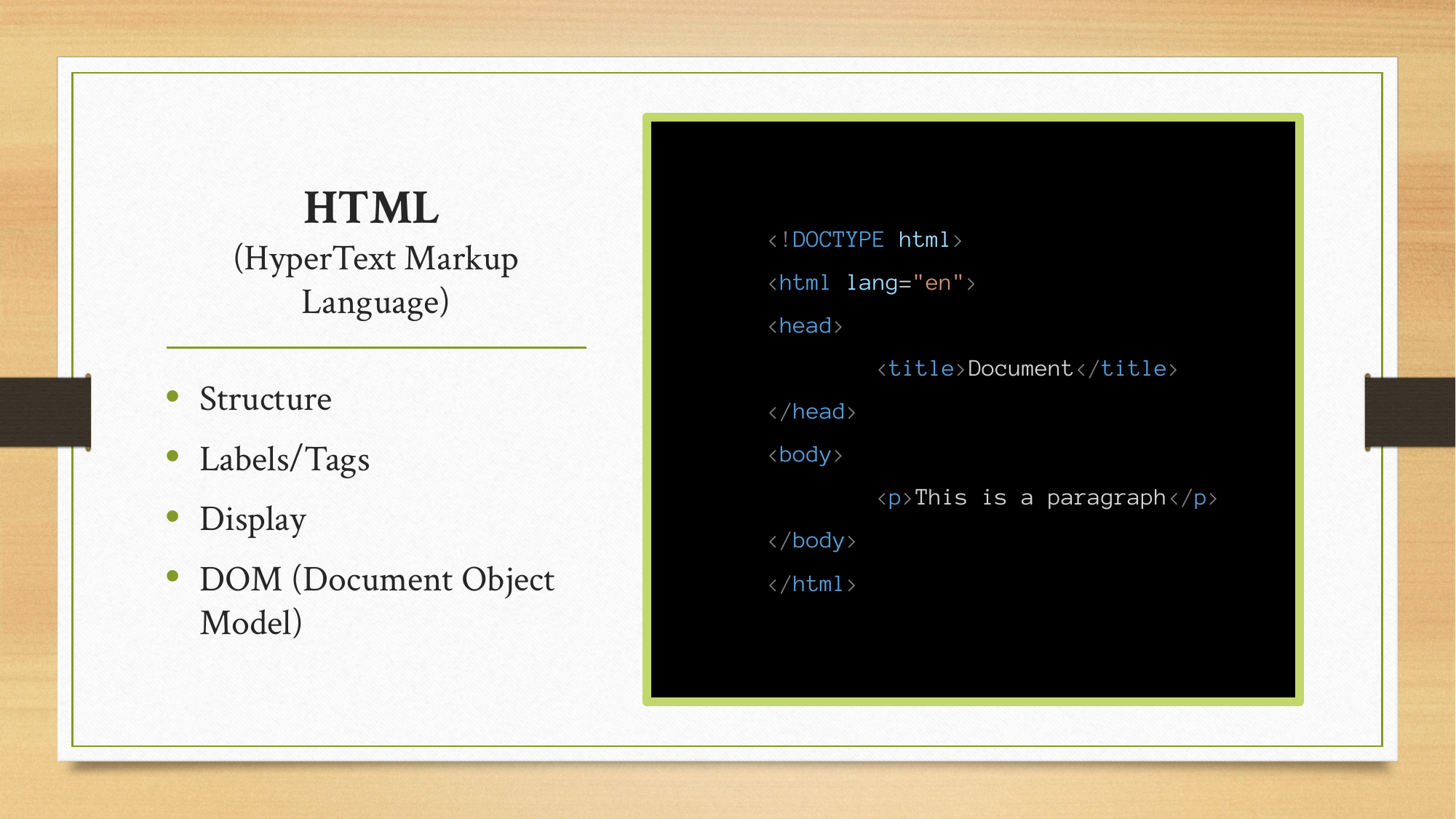

<!DOCTYPE html>
	<html lang="en">
	<head>
    		<title>Document</title>
	</head>
	<body>
    		<p>This is a paragraph</p>
	</body>
	</html>
# HTML (HyperText Markup Language)
Structure
Labels/Tags
Display
DOM (Document Object Model)